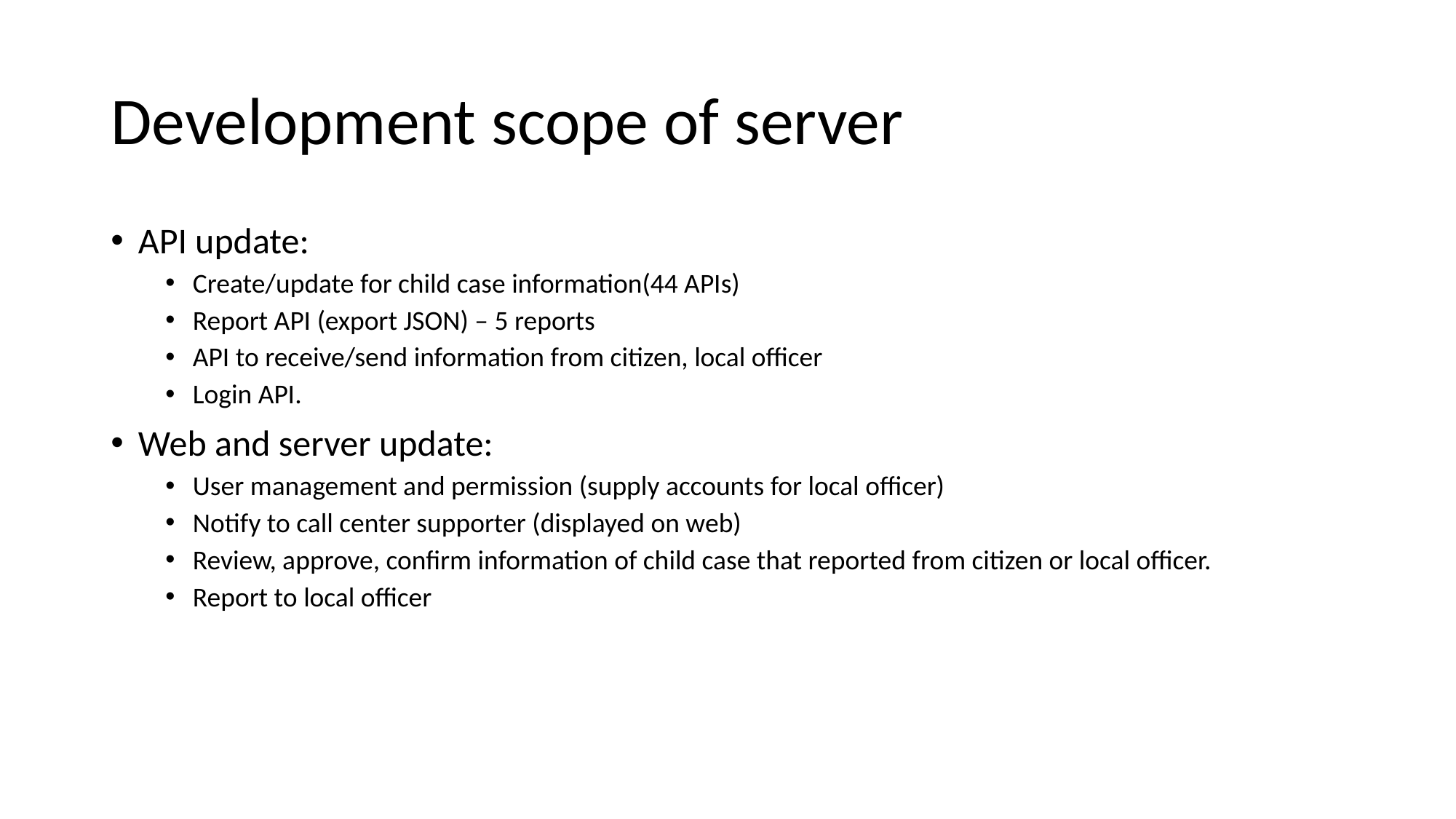

# Development scope of server
API update:
Create/update for child case information(44 APIs)
Report API (export JSON) – 5 reports
API to receive/send information from citizen, local officer
Login API.
Web and server update:
User management and permission (supply accounts for local officer)
Notify to call center supporter (displayed on web)
Review, approve, confirm information of child case that reported from citizen or local officer.
Report to local officer